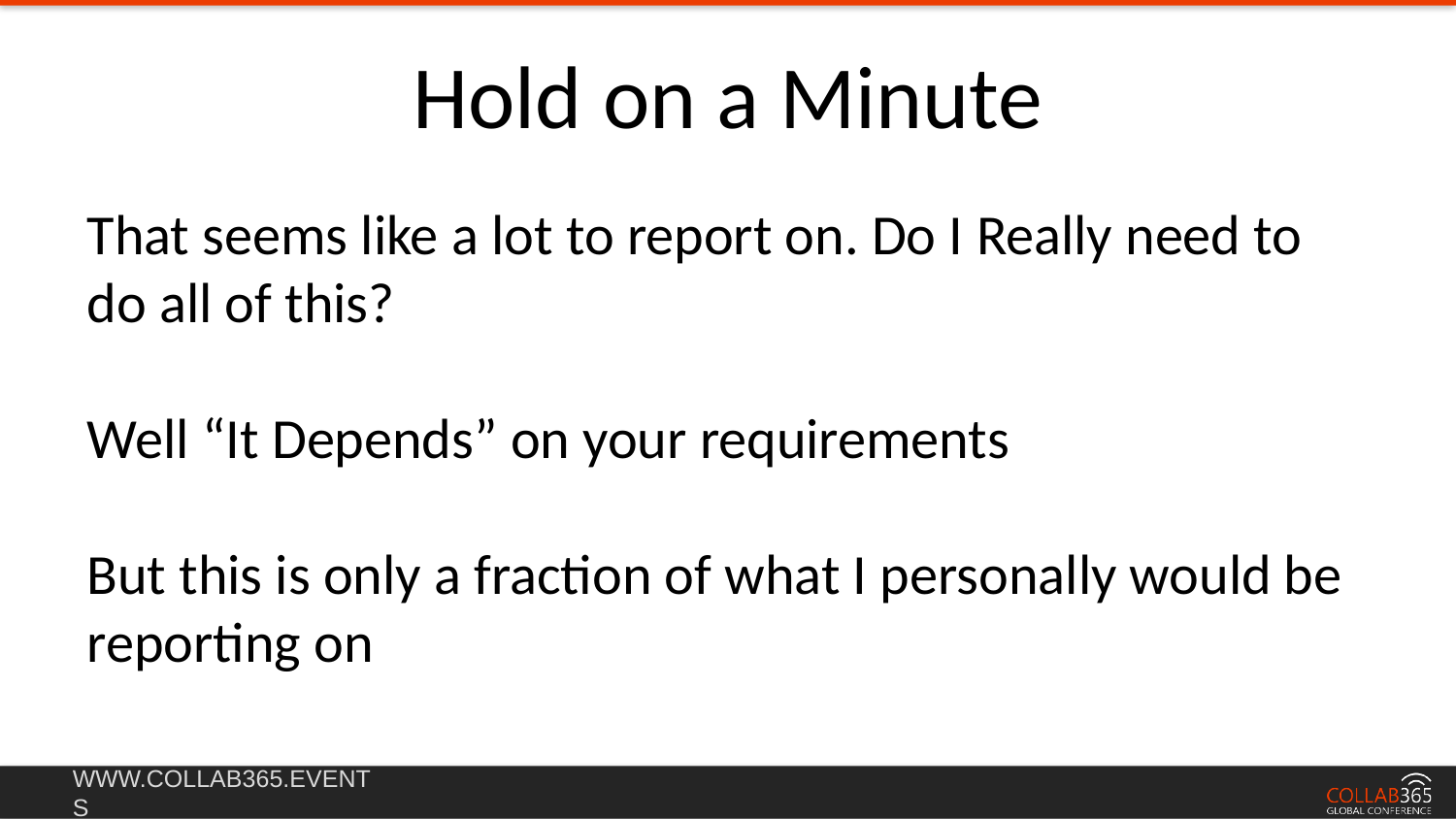

Hold on a Minute
That seems like a lot to report on. Do I Really need to do all of this?

Well “It Depends” on your requirements

But this is only a fraction of what I personally would be reporting on